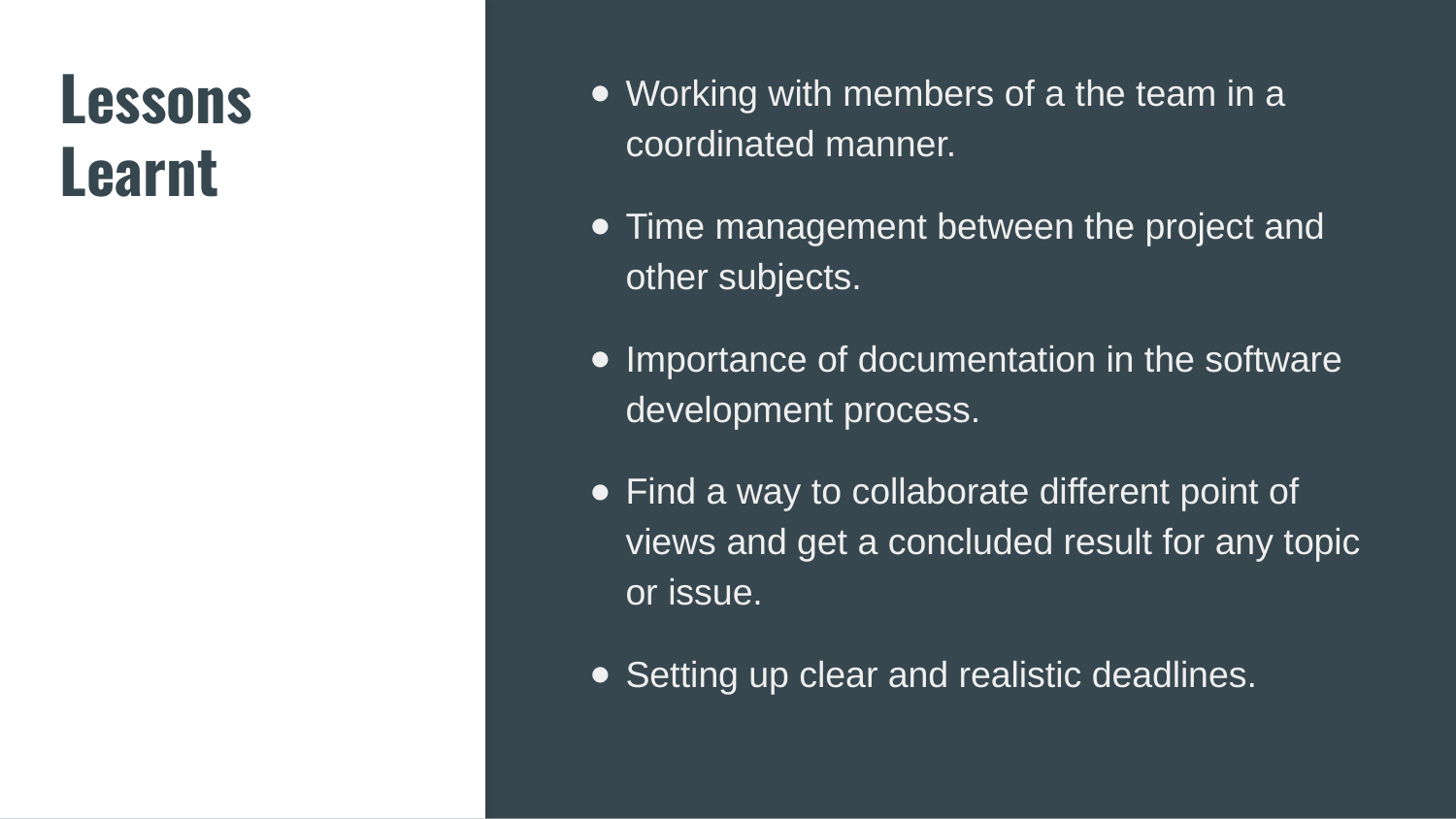

# Lessons Learnt
Working with members of a the team in a coordinated manner.
Time management between the project and other subjects.
Importance of documentation in the software development process.
Find a way to collaborate different point of views and get a concluded result for any topic or issue.
Setting up clear and realistic deadlines.